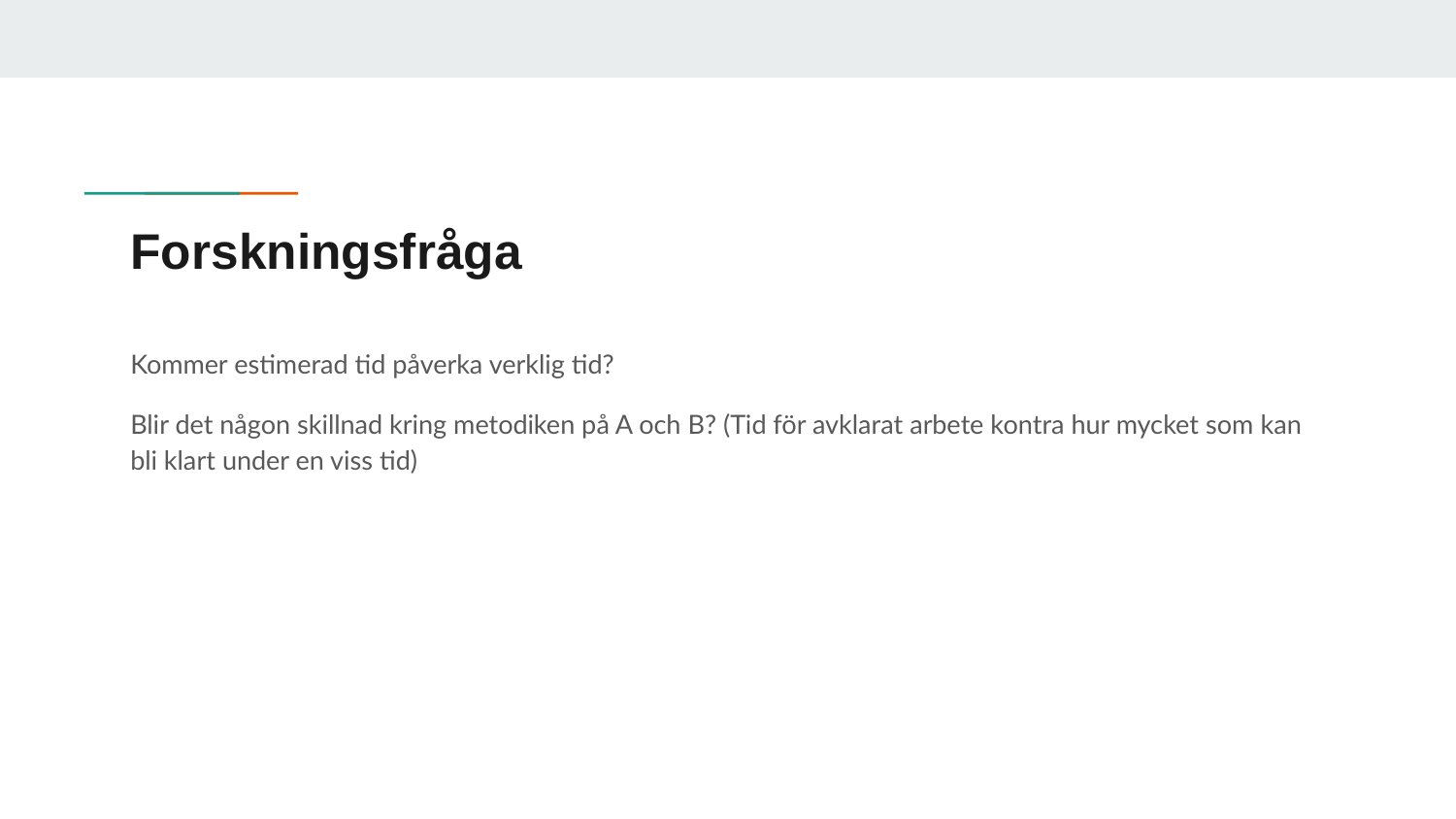

# Forskningsfråga
Kommer estimerad tid påverka verklig tid?
Blir det någon skillnad kring metodiken på A och B? (Tid för avklarat arbete kontra hur mycket som kan bli klart under en viss tid)